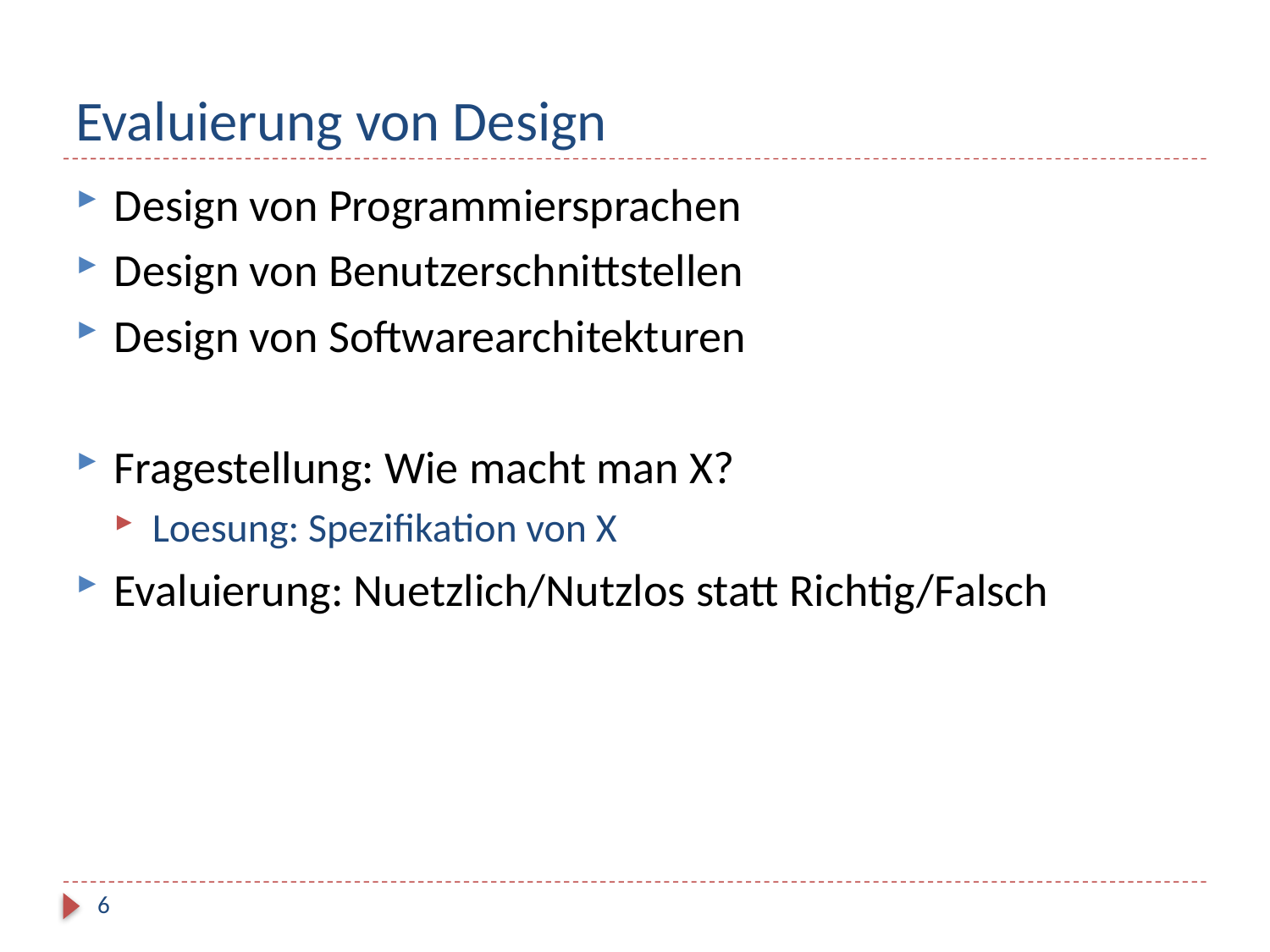

# Evaluierung von Design
Design von Programmiersprachen
Design von Benutzerschnittstellen
Design von Softwarearchitekturen

Fragestellung: Wie macht man X?
Loesung: Spezifikation von X
Evaluierung: Nuetzlich/Nutzlos statt Richtig/Falsch
6